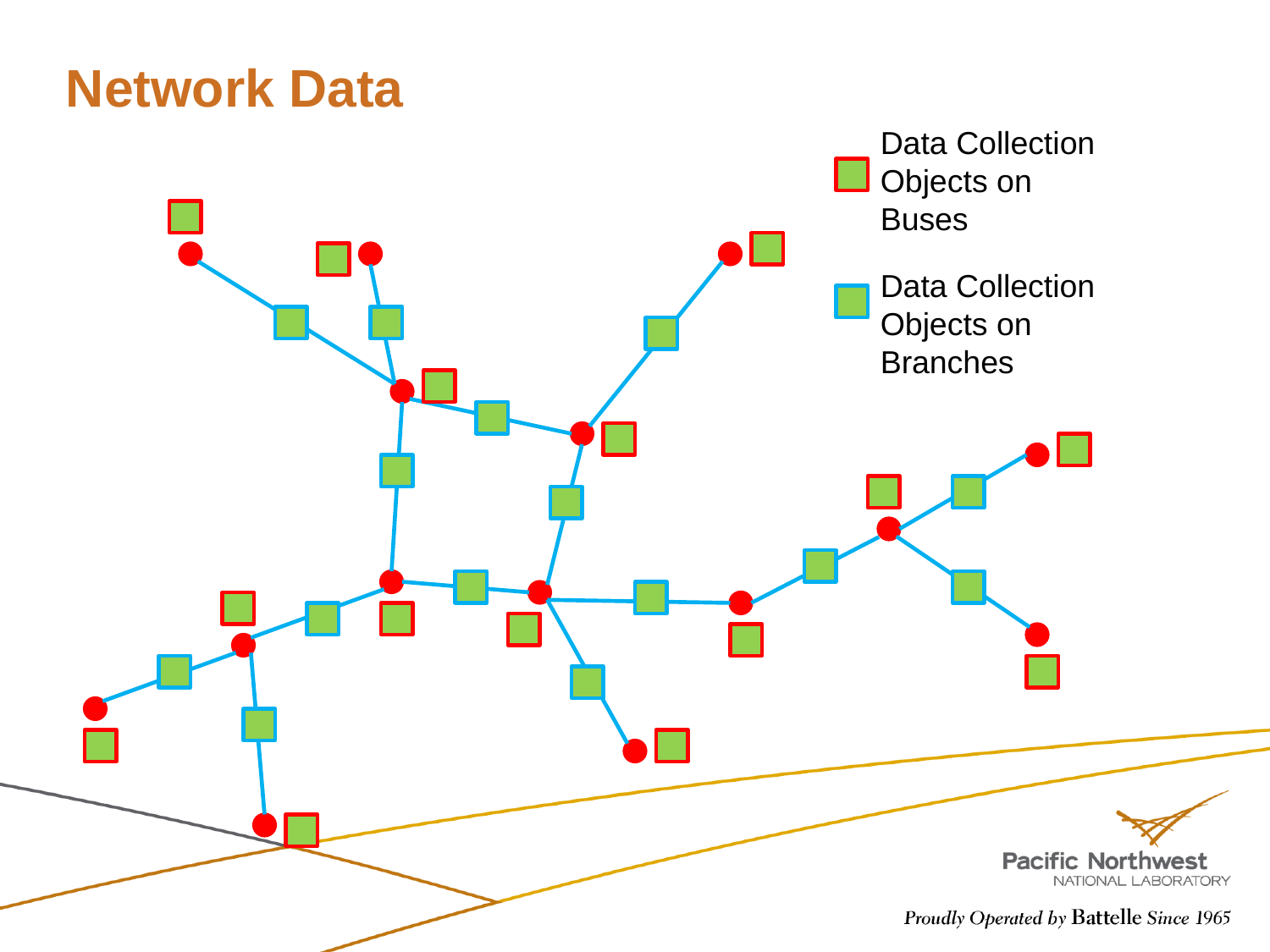

# Network Data
Data Collection Objects on Buses

Data Collection Objects on Branches